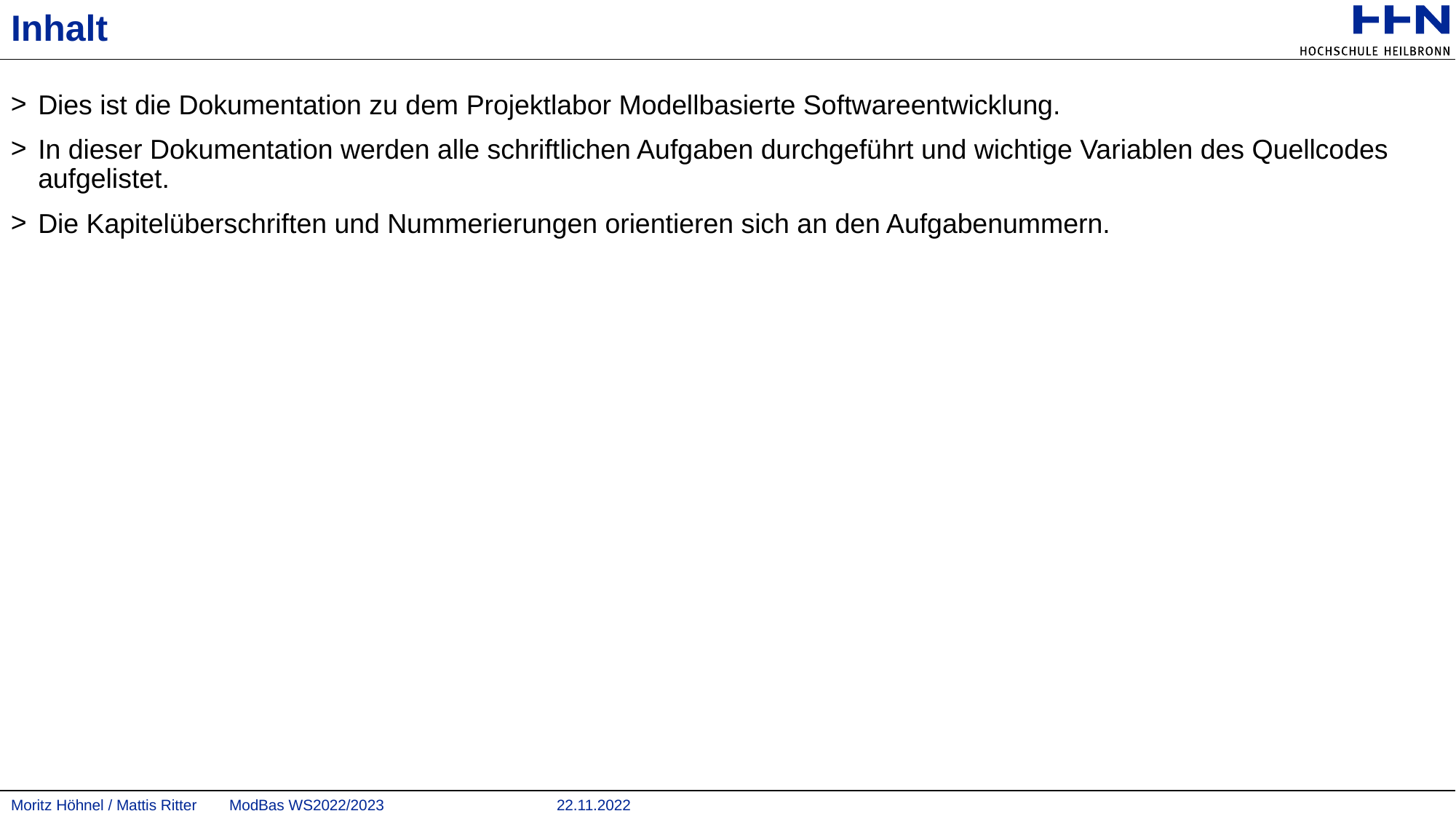

# Inhalt
Dies ist die Dokumentation zu dem Projektlabor Modellbasierte Softwareentwicklung.
In dieser Dokumentation werden alle schriftlichen Aufgaben durchgeführt und wichtige Variablen des Quellcodes aufgelistet.
Die Kapitelüberschriften und Nummerierungen orientieren sich an den Aufgabenummern.